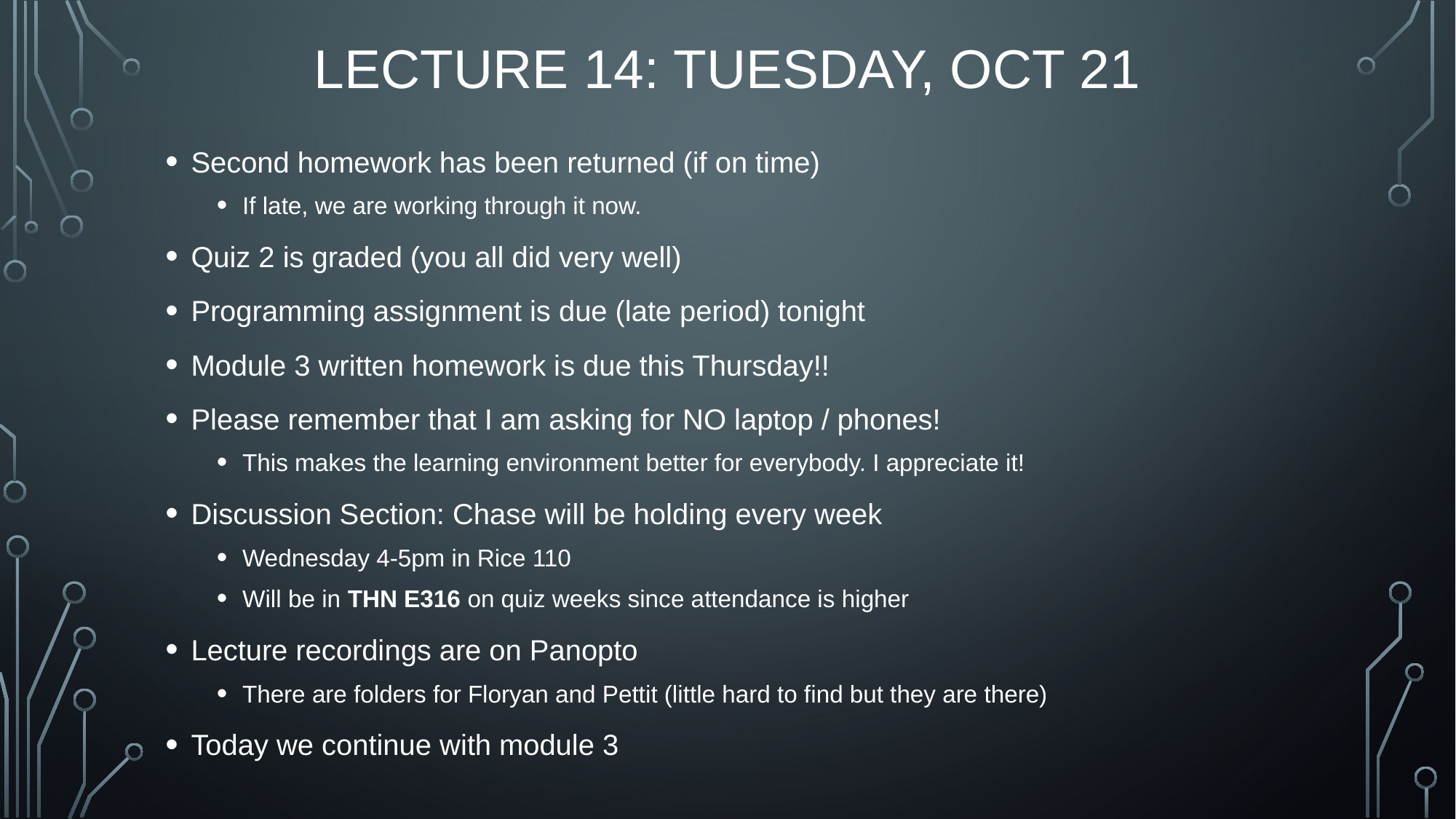

# Lecture 14: TUesday, Oct 21
Second homework has been returned (if on time)
If late, we are working through it now.
Quiz 2 is graded (you all did very well)
Programming assignment is due (late period) tonight
Module 3 written homework is due this Thursday!!
Please remember that I am asking for NO laptop / phones!
This makes the learning environment better for everybody. I appreciate it!
Discussion Section: Chase will be holding every week
Wednesday 4-5pm in Rice 110
Will be in THN E316 on quiz weeks since attendance is higher
Lecture recordings are on Panopto
There are folders for Floryan and Pettit (little hard to find but they are there)
Today we continue with module 3